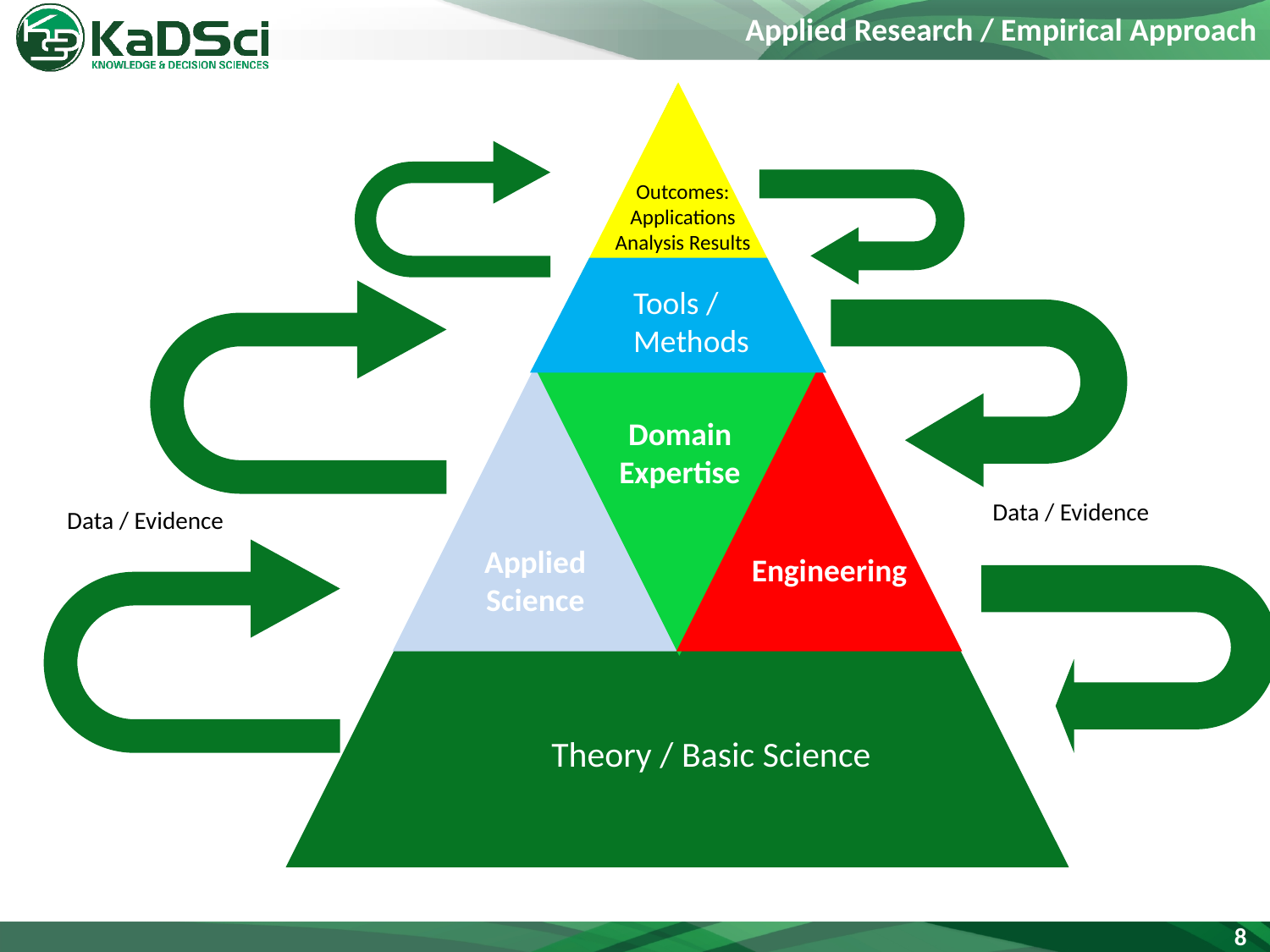

# Applied Research / Empirical Approach

Outcomes:
Applications
Analysis Results

Tools /
Methods
Applied Science

Domain Expertise
Data / Evidence

Data / Evidence

Engineering
Theory / Basic Science
8